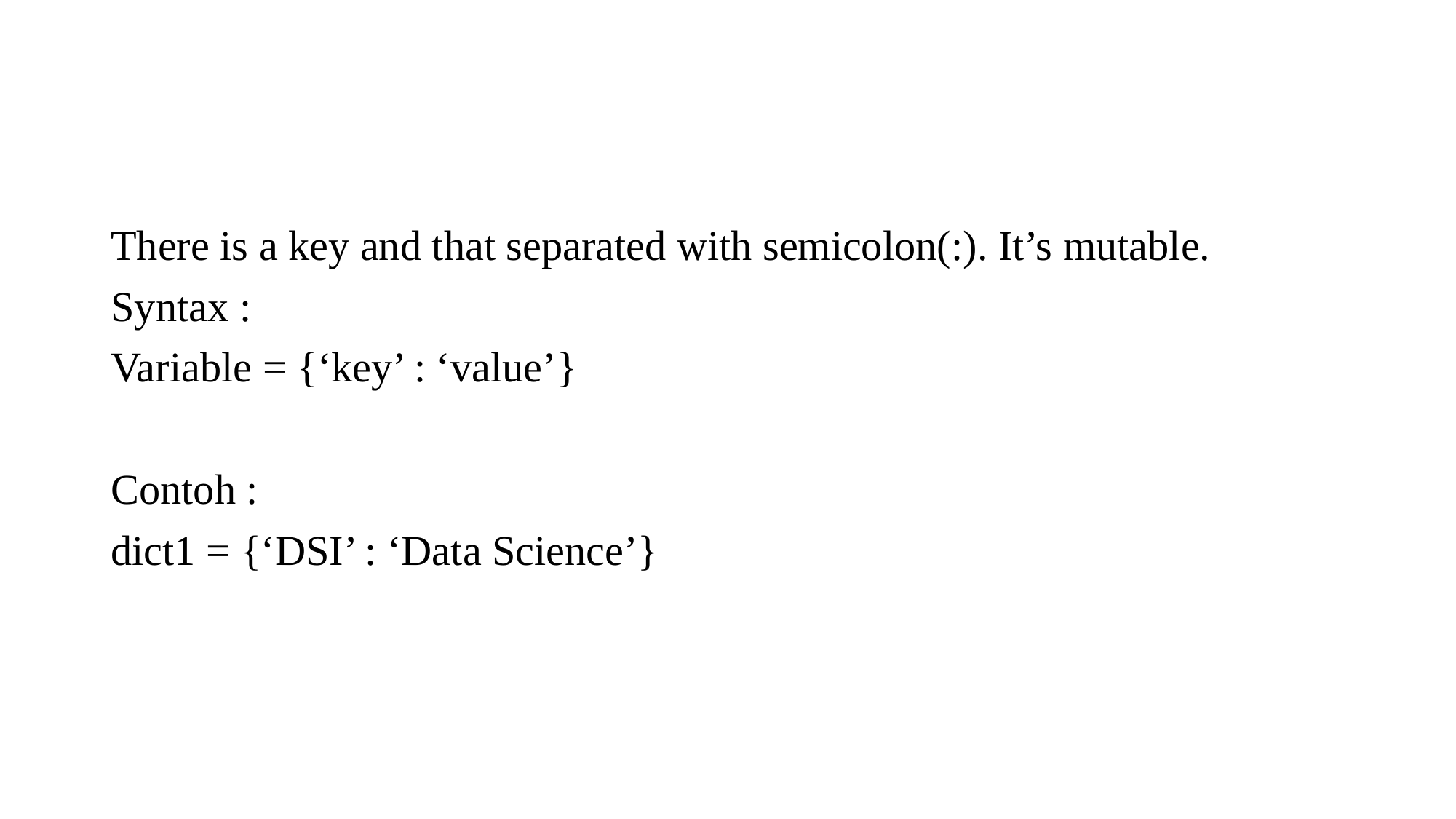

There is a key and that separated with semicolon(:). It’s mutable.
Syntax :
Variable = {‘key’ : ‘value’}

Contoh :
dict1 = {‘DSI’ : ‘Data Science’}